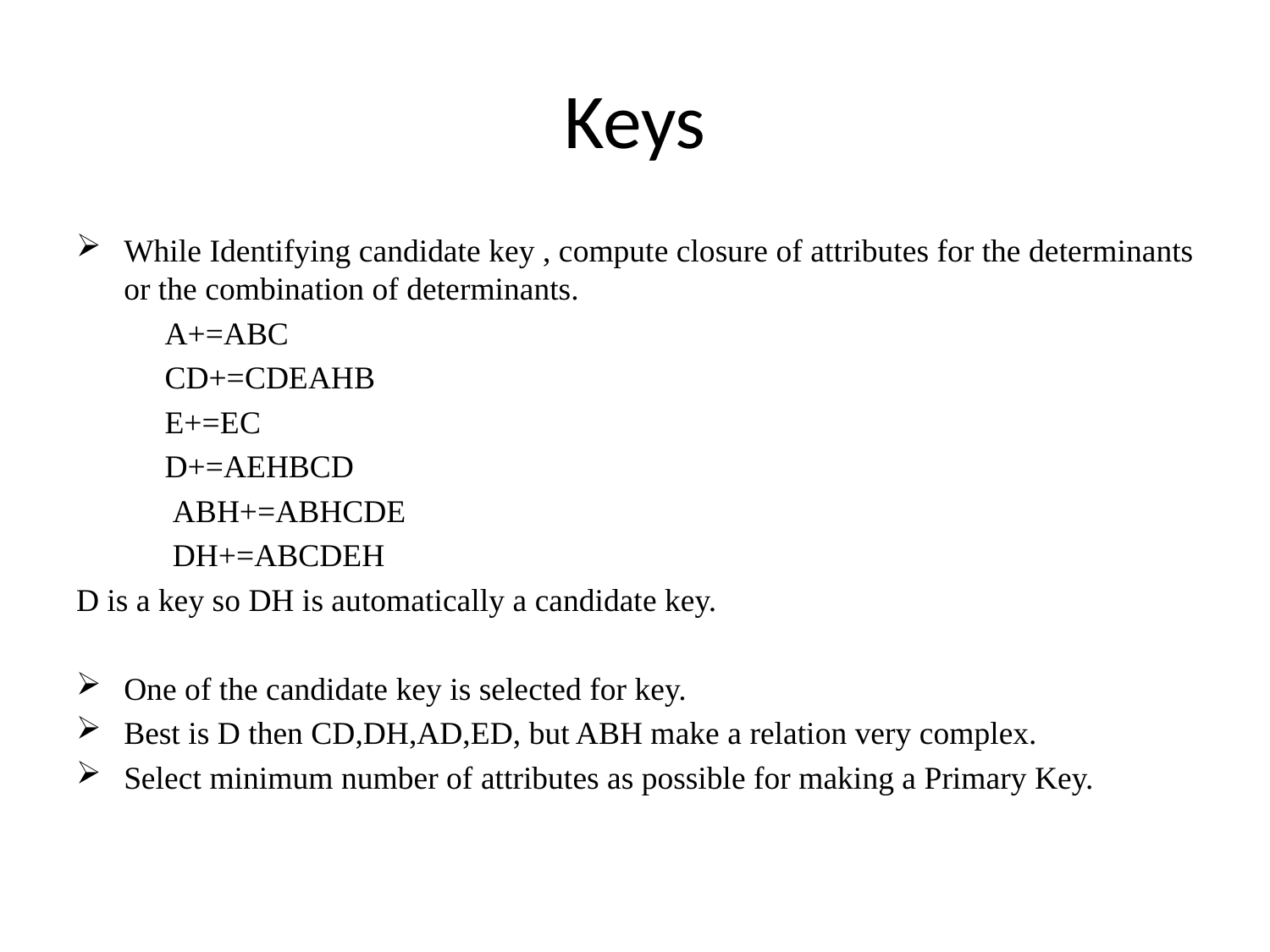

# Keys

While Identifying candidate key , compute closure of attributes for the determinants or the combination of determinants.
           A+=ABC
           CD+=CDEAHB
           E+=EC
           D+=AEHBCD
            ABH+=ABHCDE
            DH+=ABCDEH
D is a key so DH is automatically a candidate key.

One of the candidate key is selected for key.
Best is D then CD,DH,AD,ED, but ABH make a relation very complex.
Select minimum number of attributes as possible for making a Primary Key.